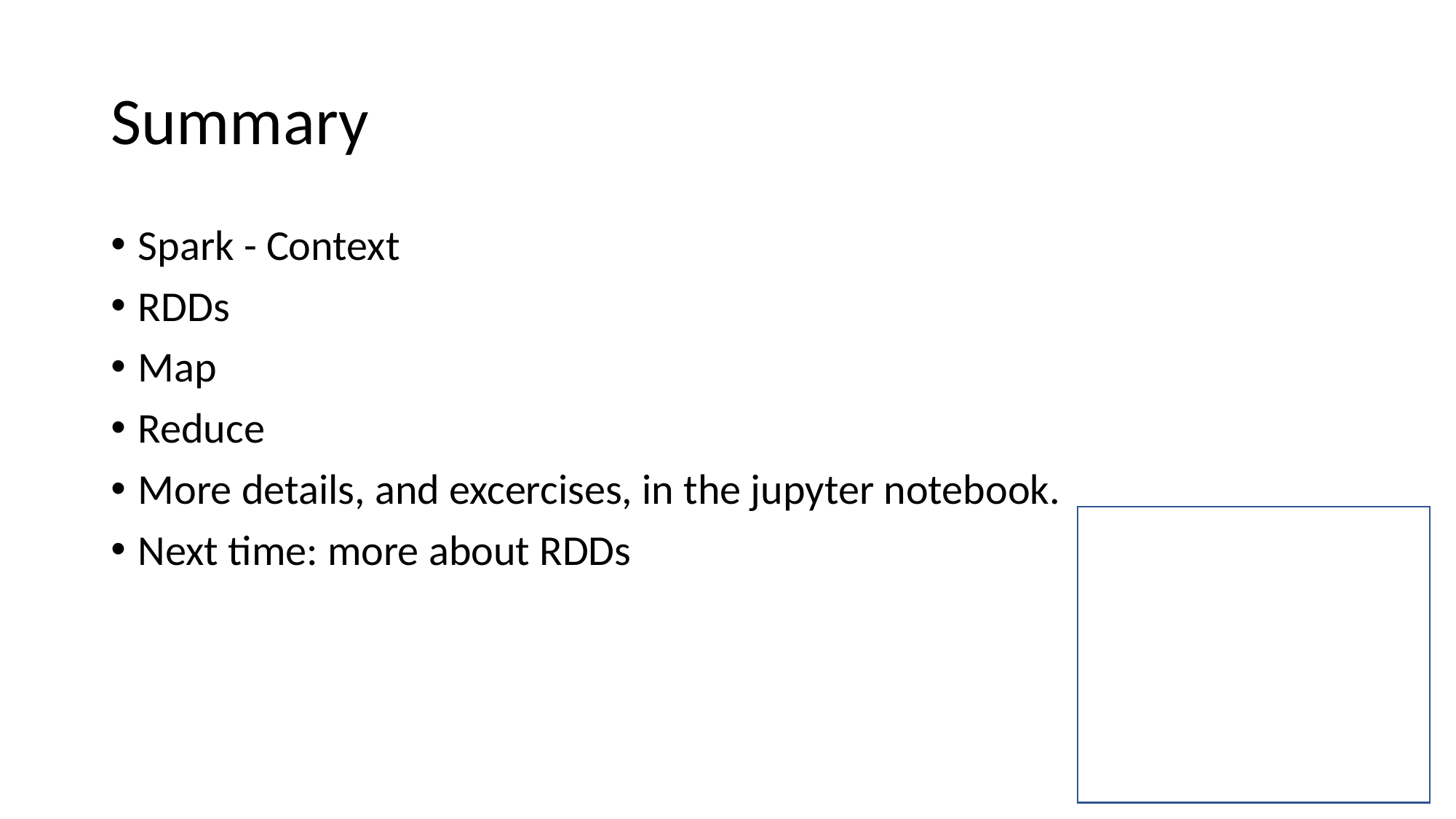

# Summary
Spark - Context
RDDs
Map
Reduce
More details, and excercises, in the jupyter notebook.
Next time: more about RDDs